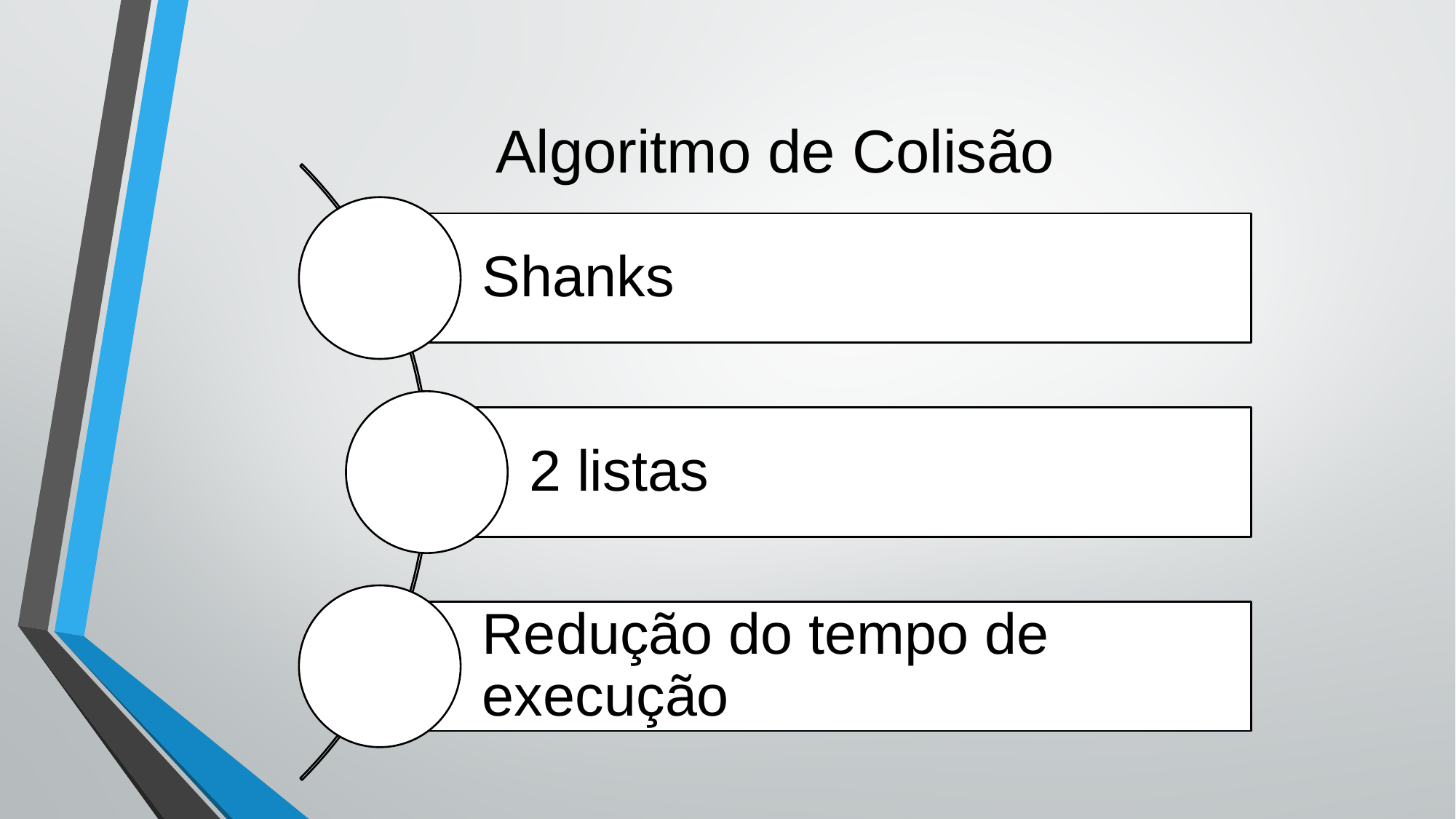

# Algoritmo de Colisão
Shanks
2 listas
Redução do tempo de execução